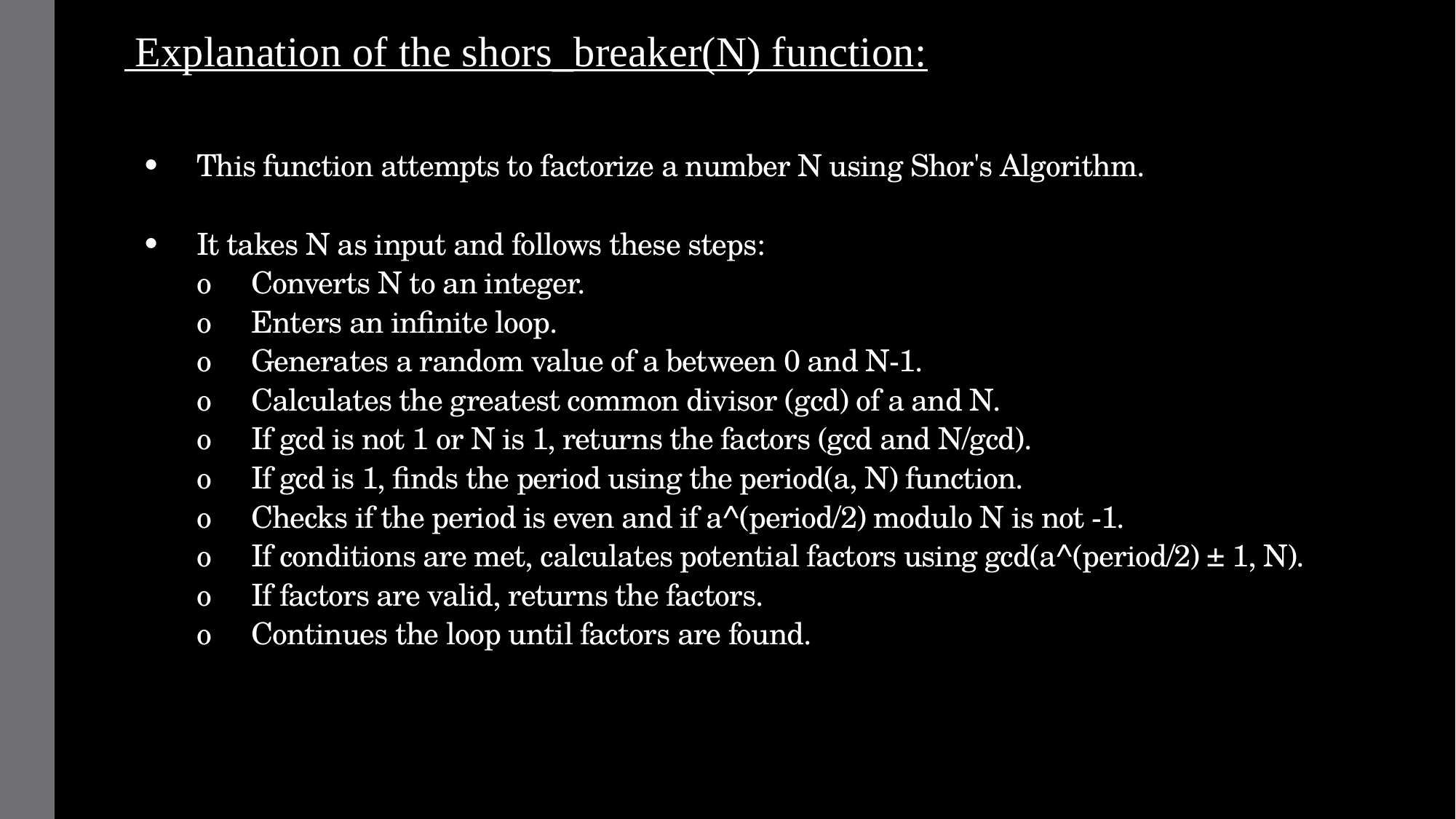

Explanation of the shors_breaker(N) function:
# •	This function attempts to factorize a number N using Shor's Algorithm. •	It takes N as input and follows these steps: o	Converts N to an integer. o	Enters an infinite loop. o	Generates a random value of a between 0 and N-1. o	Calculates the greatest common divisor (gcd) of a and N. o	If gcd is not 1 or N is 1, returns the factors (gcd and N/gcd). o	If gcd is 1, finds the period using the period(a, N) function. o	Checks if the period is even and if a^(period/2) modulo N is not -1. o	If conditions are met, calculates potential factors using gcd(a^(period/2) ± 1, N). o	If factors are valid, returns the factors. o	Continues the loop until factors are found.